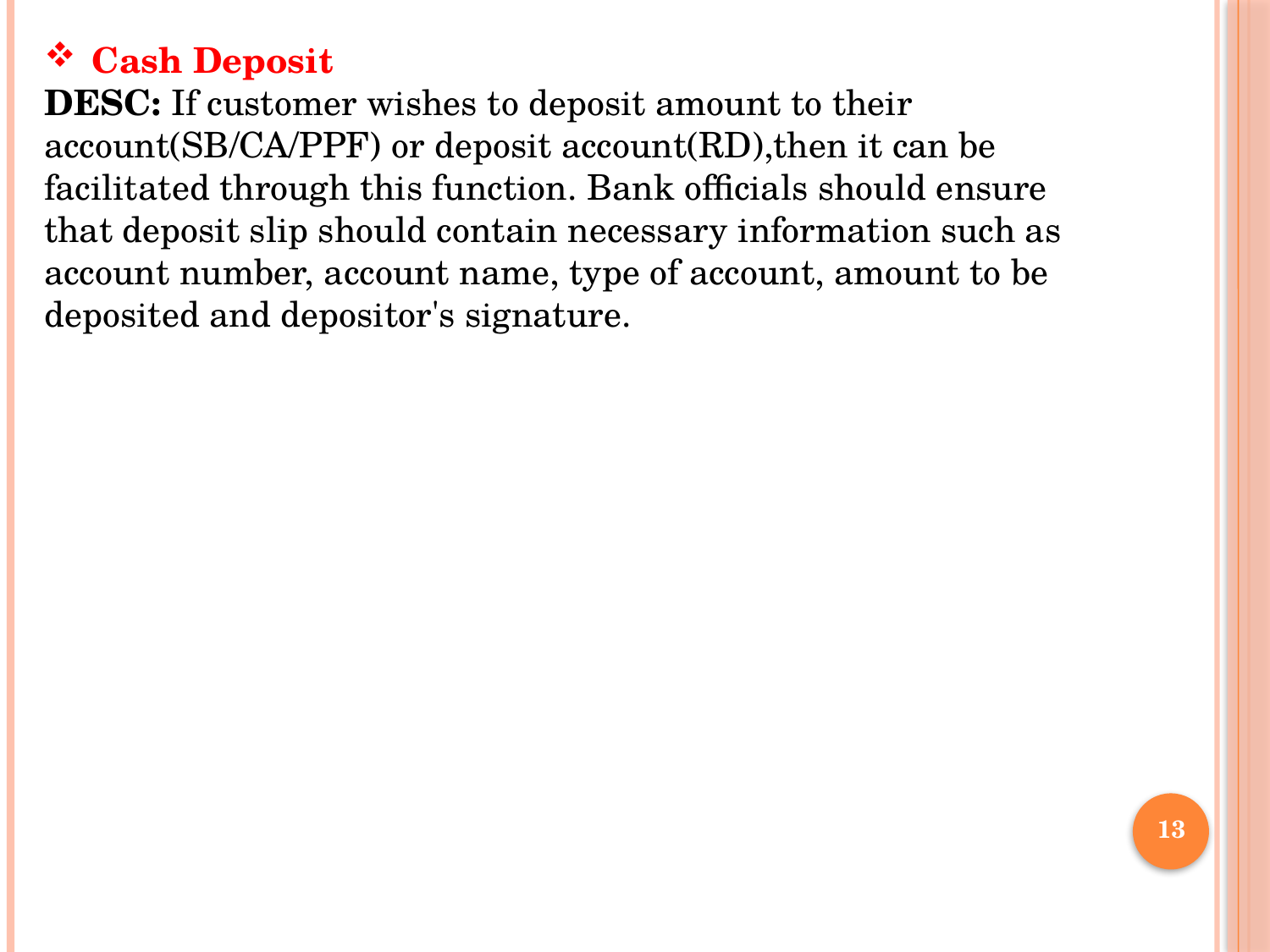

Cash Deposit
DESC: If customer wishes to deposit amount to their account(SB/CA/PPF) or deposit account(RD),then it can be facilitated through this function. Bank officials should ensure that deposit slip should contain necessary information such as account number, account name, type of account, amount to be deposited and depositor's signature.
13